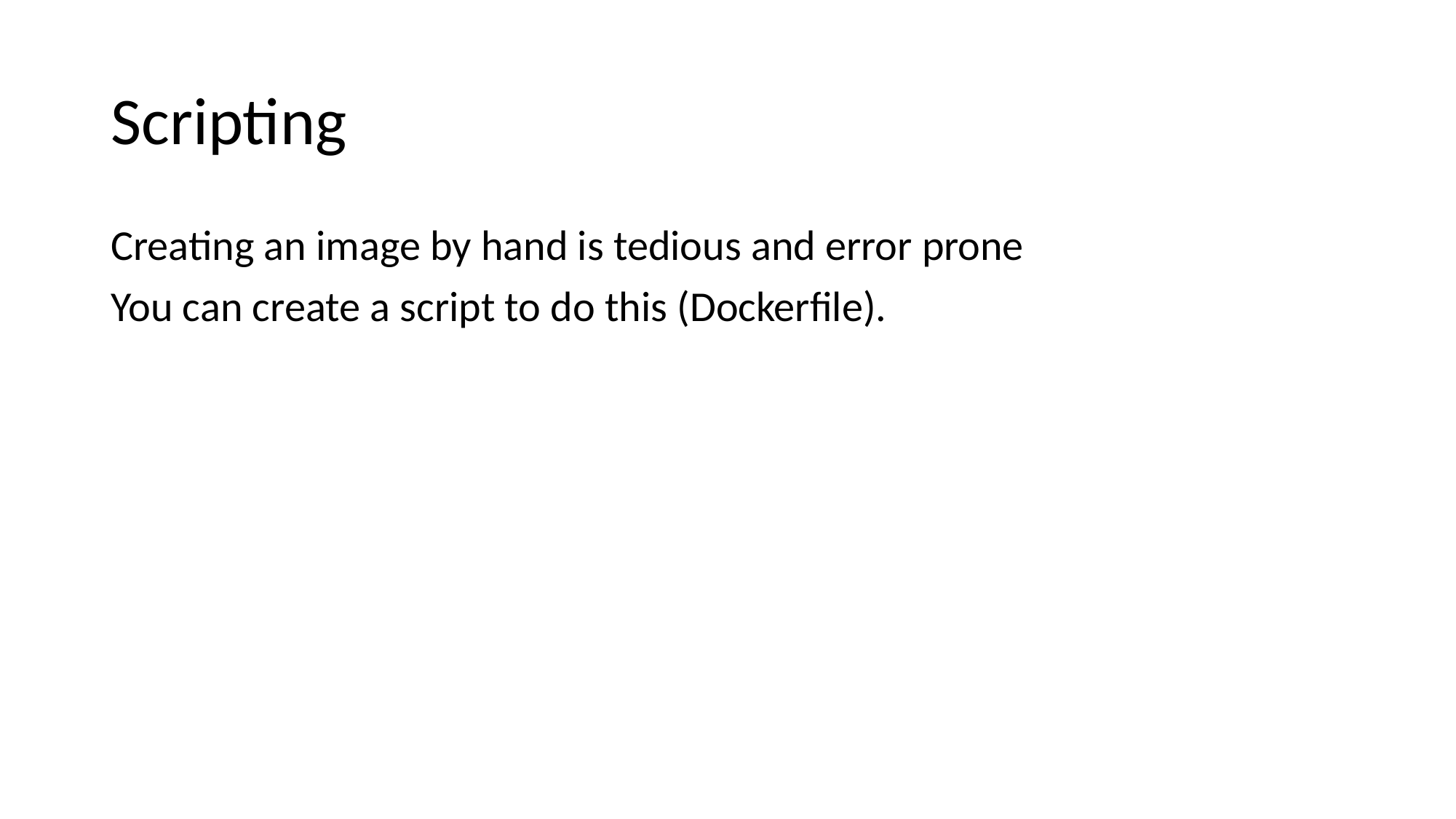

# Scripting
Creating an image by hand is tedious and error prone
You can create a script to do this (Dockerfile).